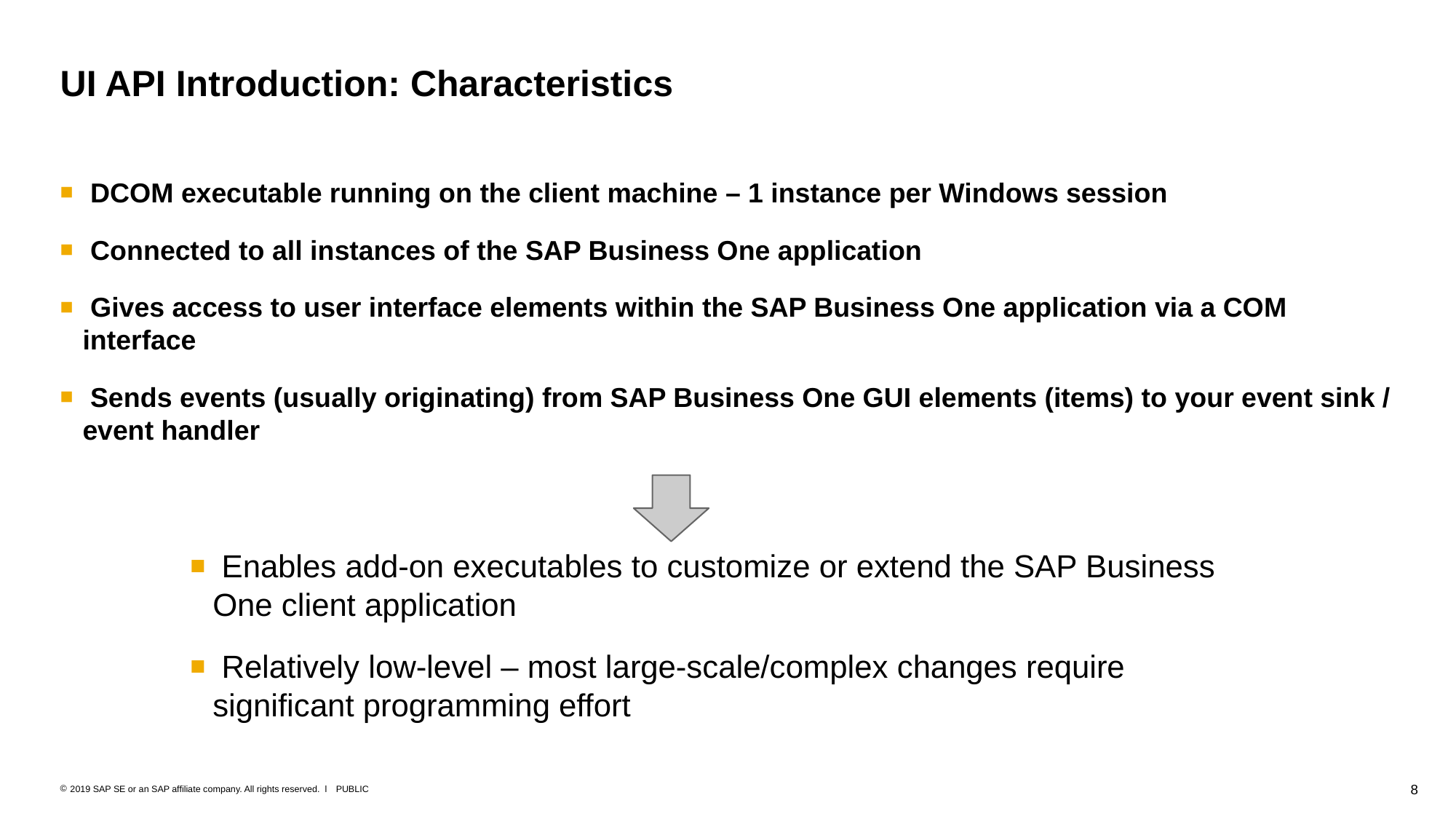

# UI API Introduction: Characteristics
 DCOM executable running on the client machine – 1 instance per Windows session
 Connected to all instances of the SAP Business One application
 Gives access to user interface elements within the SAP Business One application via a COM interface
 Sends events (usually originating) from SAP Business One GUI elements (items) to your event sink / event handler

 Enables add-on executables to customize or extend the SAP Business One client application
 Relatively low-level – most large-scale/complex changes require significant programming effort